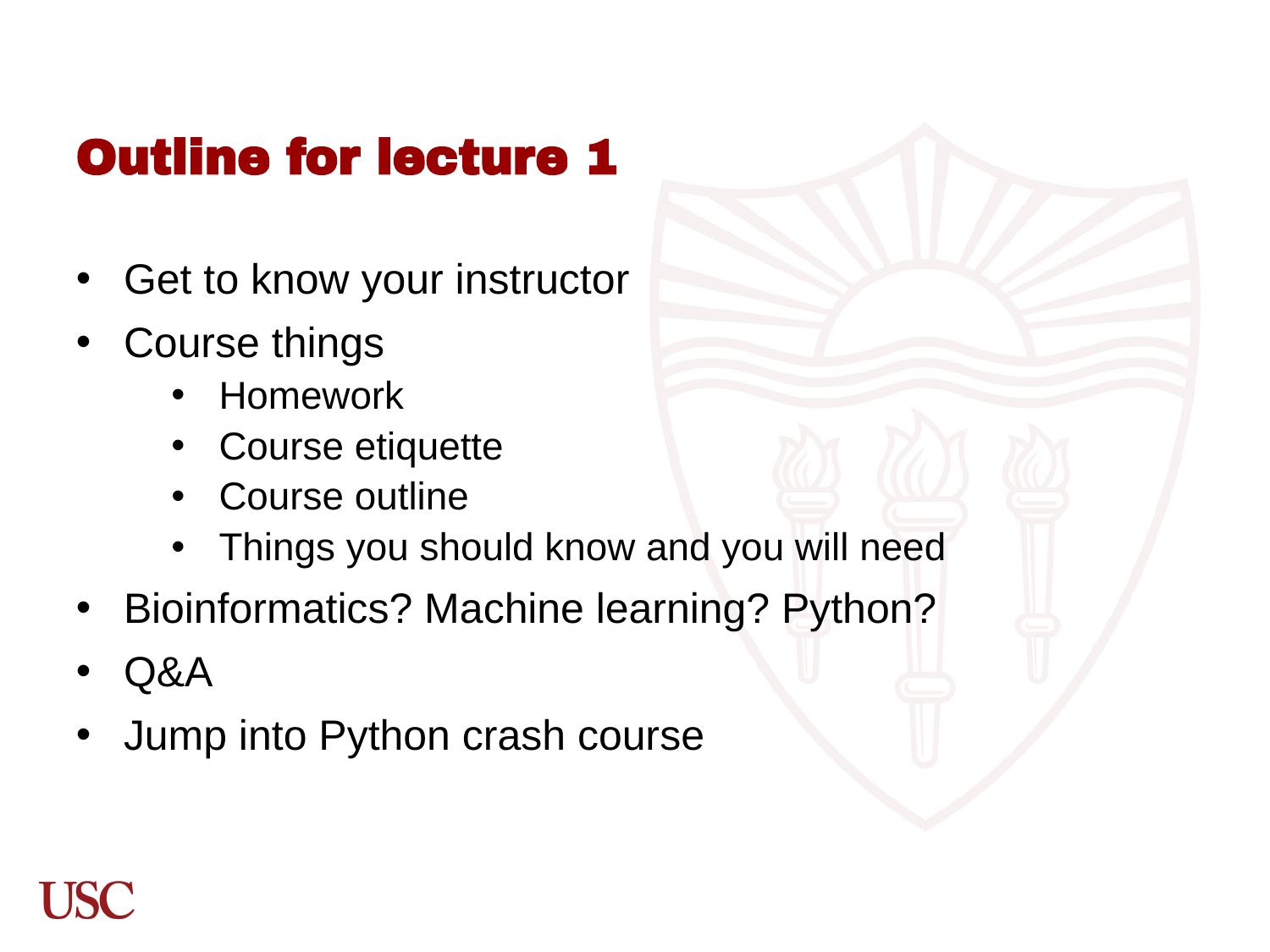

Outline for lecture 1
Get to know your instructor
Course things
Homework
Course etiquette
Course outline
Things you should know and you will need
Bioinformatics? Machine learning? Python?
Q&A
Jump into Python crash course